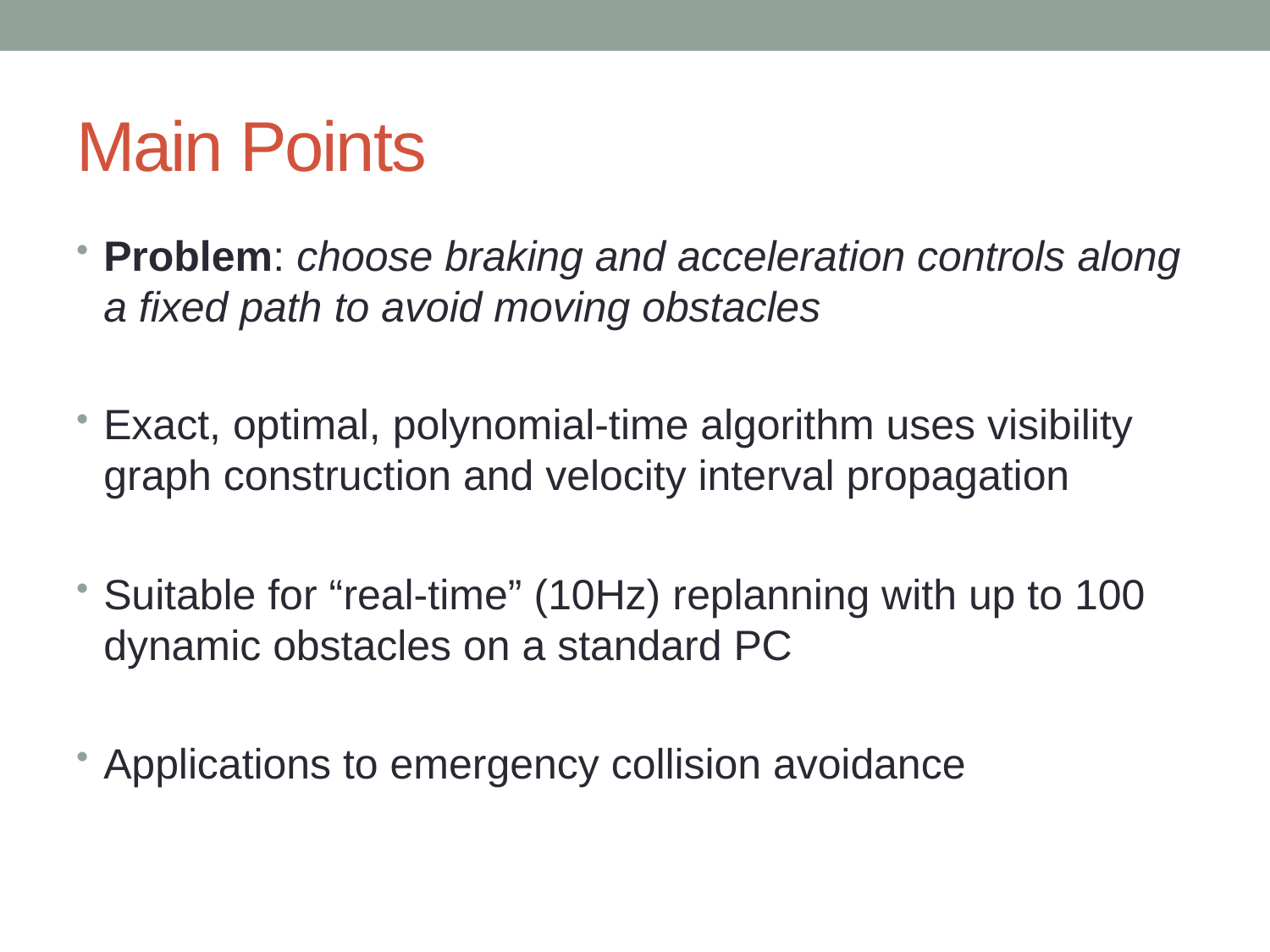

# Main Points
Problem: choose braking and acceleration controls along a fixed path to avoid moving obstacles

Exact, optimal, polynomial-time algorithm uses visibility graph construction and velocity interval propagation

Suitable for “real-time” (10Hz) replanning with up to 100 dynamic obstacles on a standard PC

Applications to emergency collision avoidance